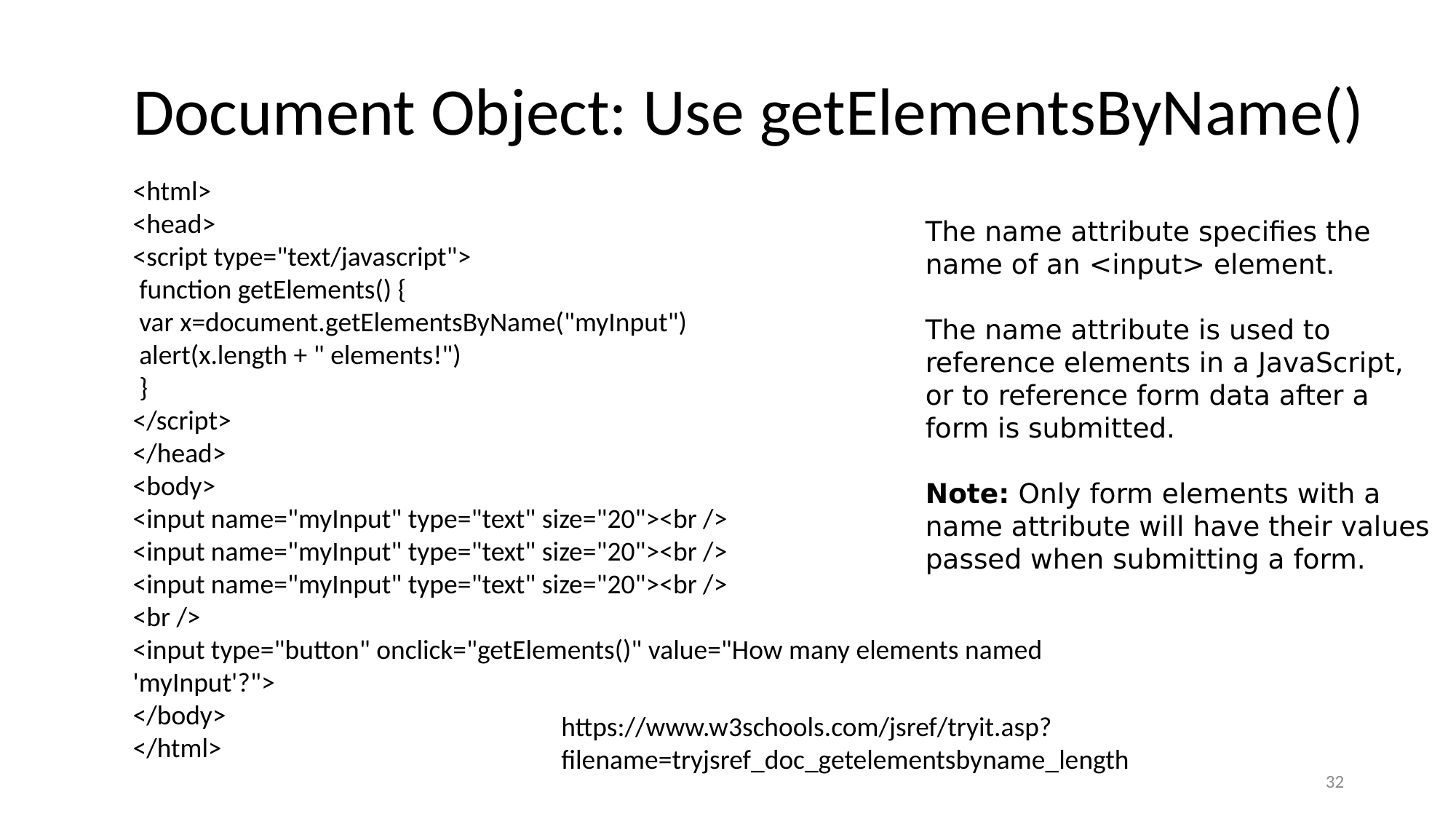

Document Object: Use getElementsByName()
<html>
<head>
<script type="text/javascript">
 function getElements() {
 var x=document.getElementsByName("myInput")
 alert(x.length + " elements!")
 }
</script>
</head>
<body>
<input name="myInput" type="text" size="20"><br />
<input name="myInput" type="text" size="20"><br />
<input name="myInput" type="text" size="20"><br />
<br />
<input type="button" onclick="getElements()" value="How many elements named
'myInput'?">
</body>
</html>
The name attribute specifies the name of an <input> element.

The name attribute is used to reference elements in a JavaScript, or to reference form data after a form is submitted.

Note: Only form elements with a name attribute will have their values passed when submitting a form.
https://www.w3schools.com/jsref/tryit.asp?filename=tryjsref_doc_getelementsbyname_length
32